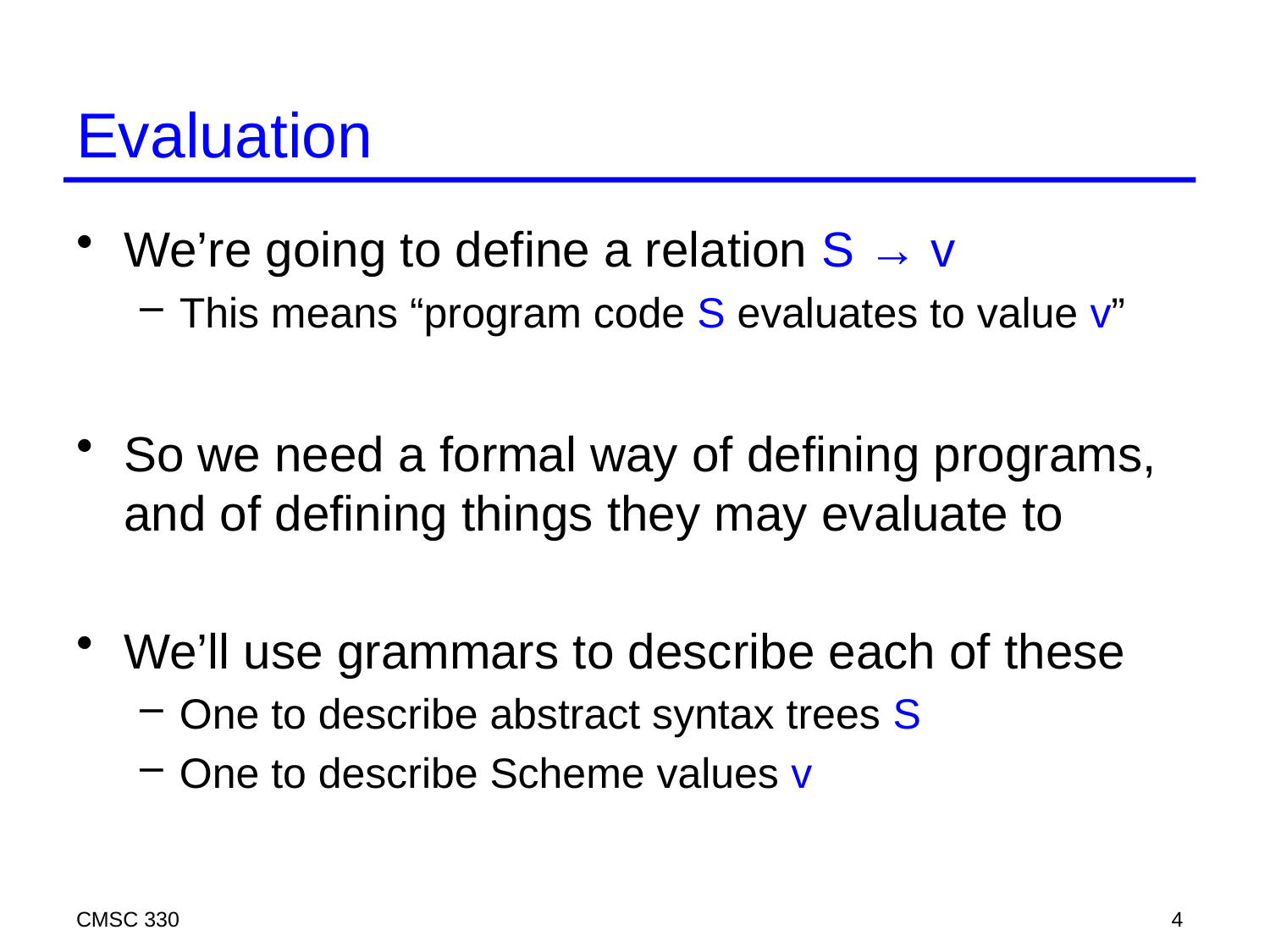

# Evaluation
We’re going to define a relation S → v
This means “program code S evaluates to value v”

So we need a formal way of defining programs, and of defining things they may evaluate to

We’ll use grammars to describe each of these
One to describe abstract syntax trees S
One to describe Scheme values v
CMSC 330
4